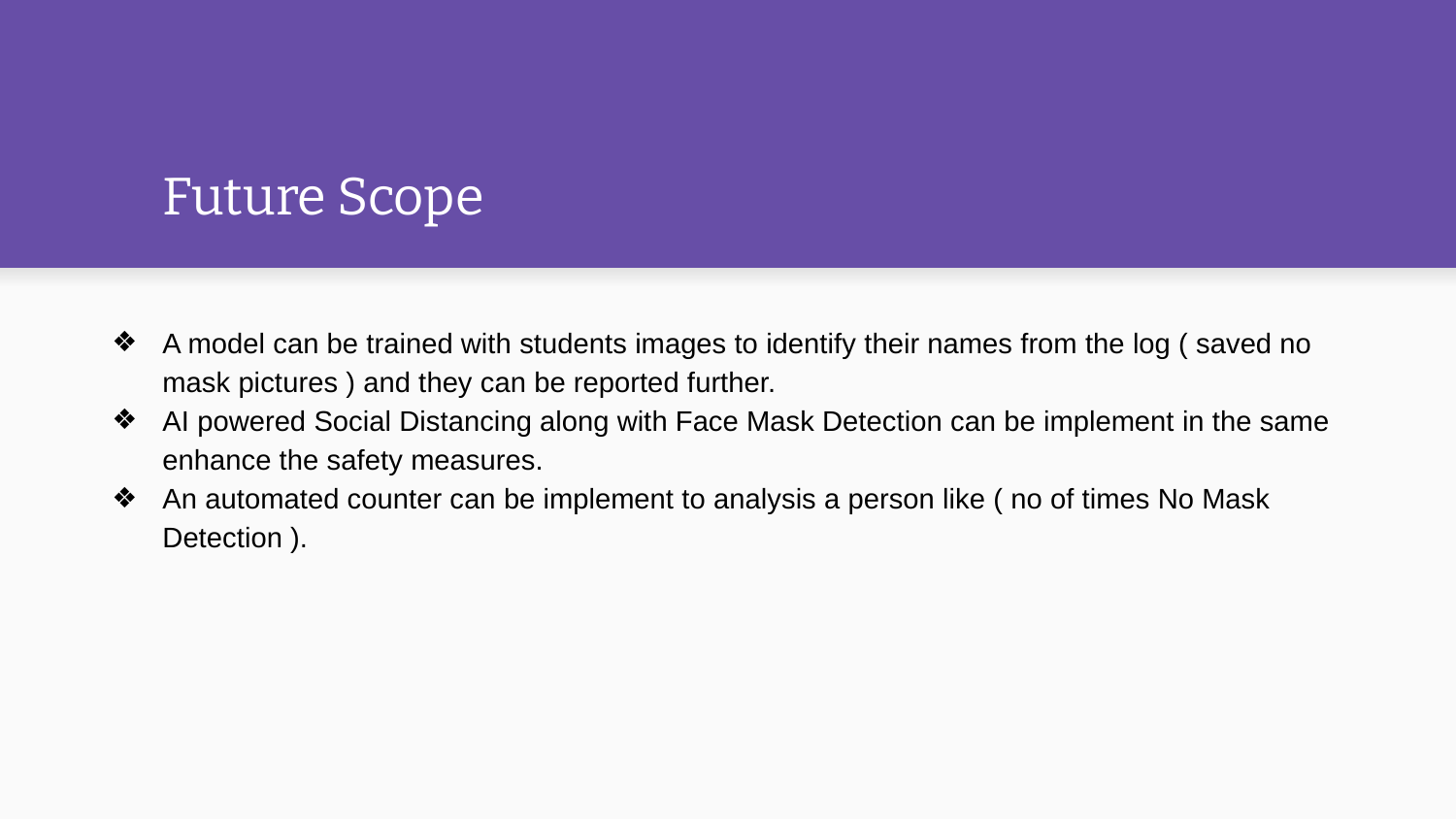

# Future Scope
A model can be trained with students images to identify their names from the log ( saved no mask pictures ) and they can be reported further.
AI powered Social Distancing along with Face Mask Detection can be implement in the same enhance the safety measures.
An automated counter can be implement to analysis a person like ( no of times No Mask Detection ).